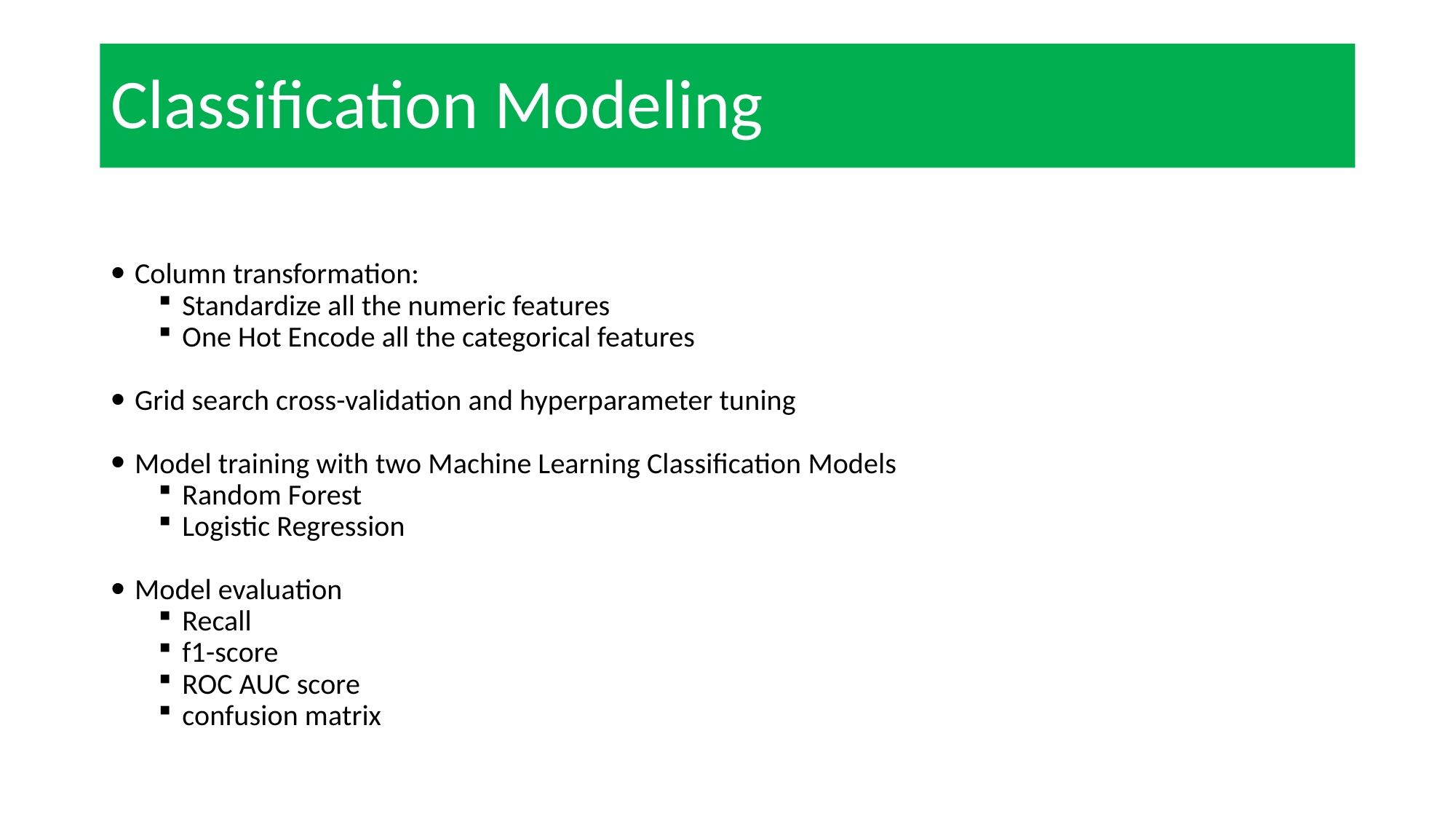

# Classification Modeling

Column transformation:
Standardize all the numeric features
One Hot Encode all the categorical features

Grid search cross-validation and hyperparameter tuning

Model training with two Machine Learning Classification Models
Random Forest
Logistic Regression

Model evaluation
Recall
f1-score
ROC AUC score
confusion matrix